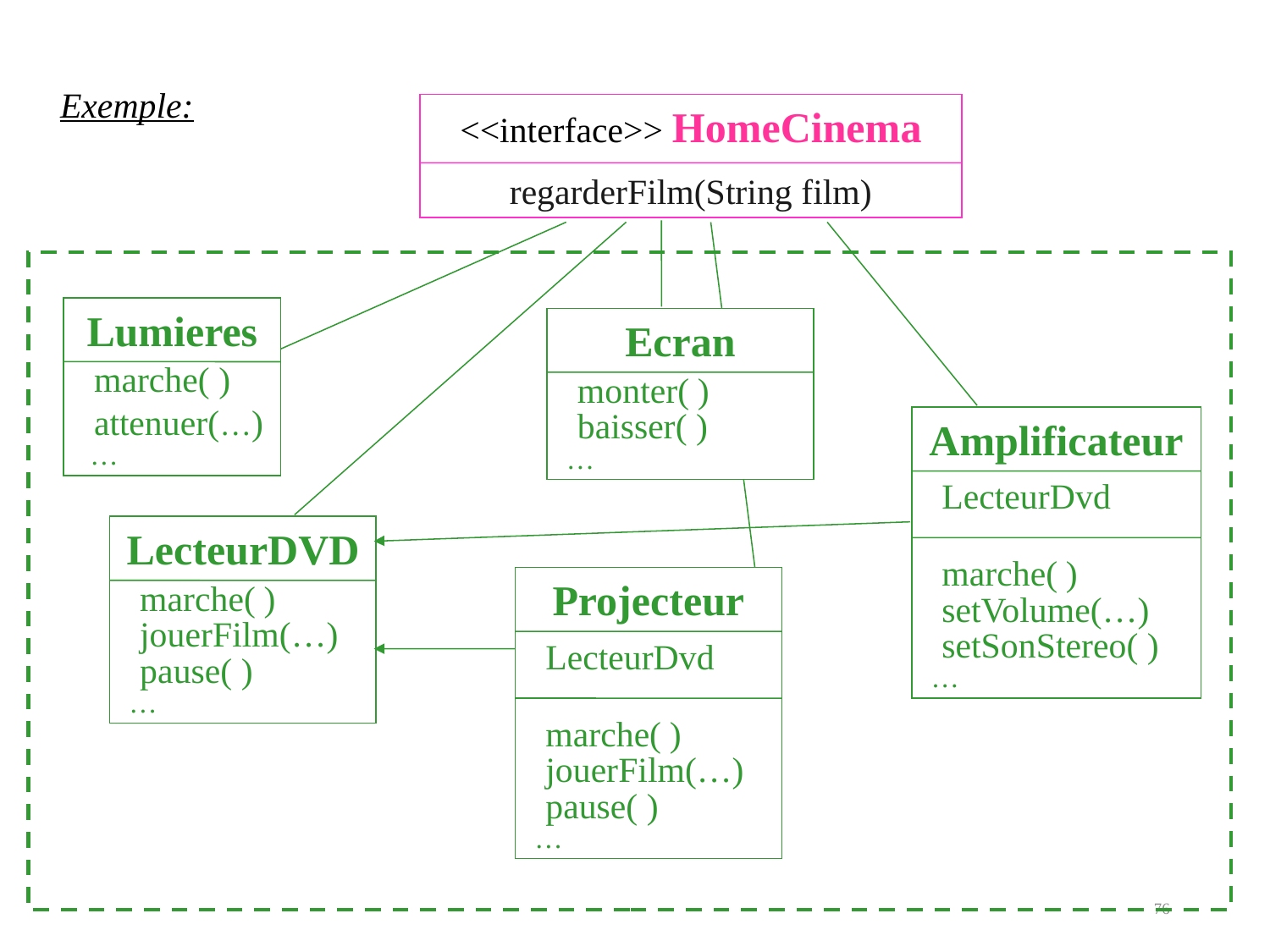

Exemple:
<<interface>> HomeCinema
regarderFilm(String film)

Lumieres
  marche( )
  attenuer(…)
  …

Ecran
  monter( )
  baisser( )
 …

Amplificateur
  LecteurDvd

  marche( )
  setVolume(…)
  setSonStereo( )
 …

LecteurDVD
  marche( )
  jouerFilm(…)
  pause( )
 …

Projecteur
  LecteurDvd

  marche( )
  jouerFilm(…)
  pause( )
 …

76